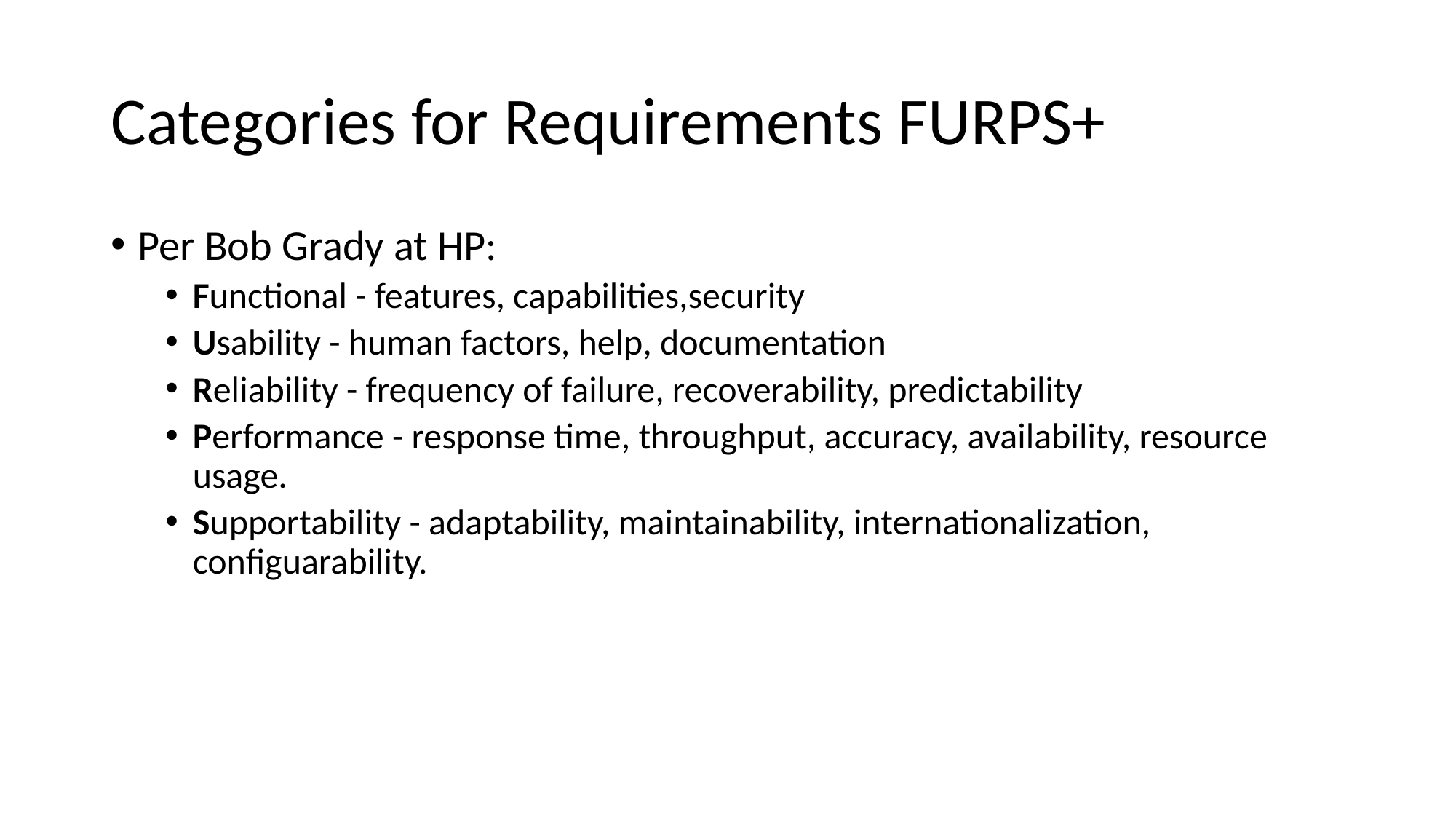

Categories for Requirements FURPS+
Per Bob Grady at HP:
Functional - features, capabilities,security
Usability - human factors, help, documentation
Reliability - frequency of failure, recoverability, predictability
Performance - response time, throughput, accuracy, availability, resource usage.
Supportability - adaptability, maintainability, internationalization, configuarability.